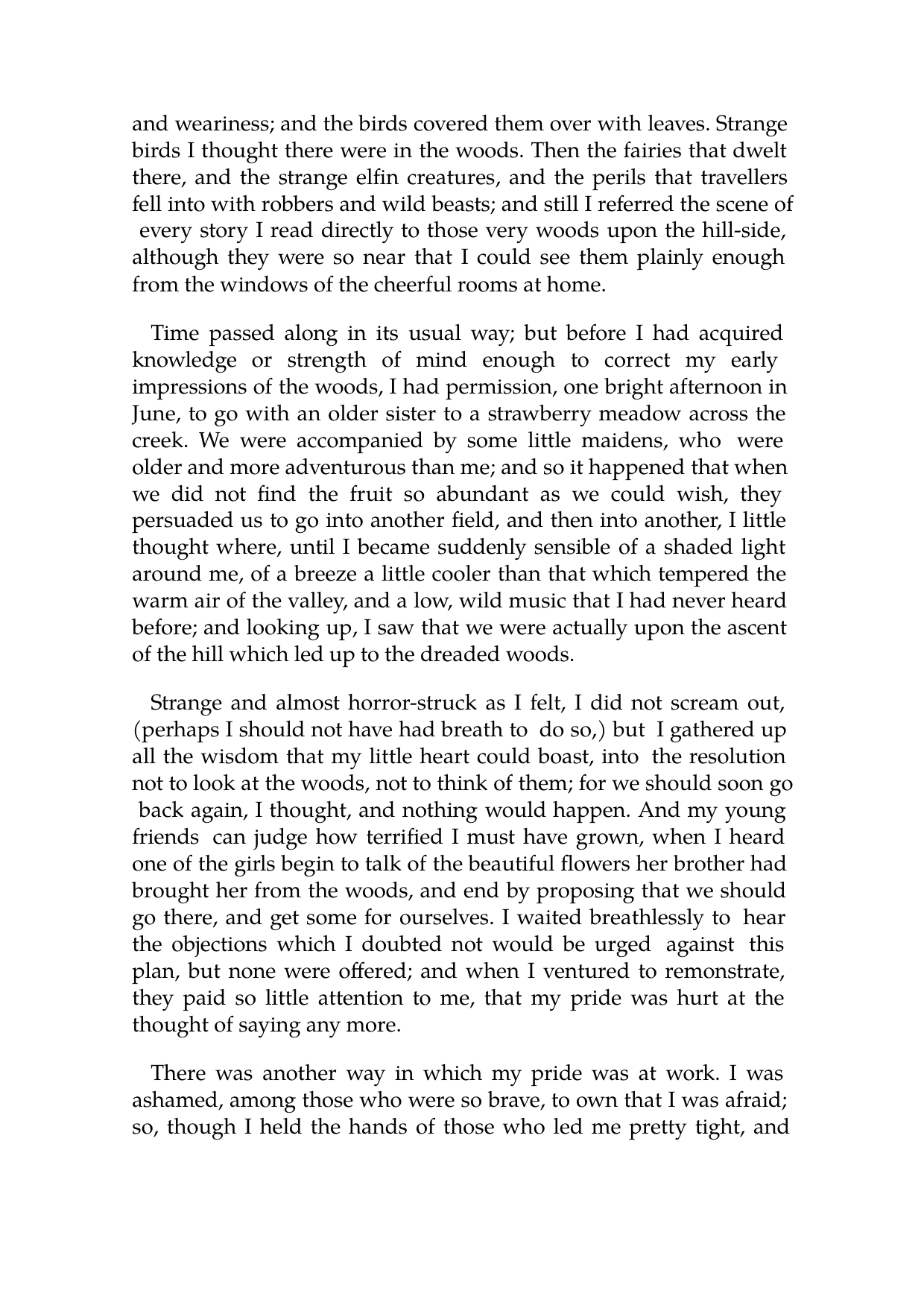

and weariness; and the birds covered them over with leaves. Strange  birds I thought there were in the woods. Then the fairies that dwelt  there, and the strange elfin creatures, and the perils that travellers  fell into with robbers and wild beasts; and still I referred the scene of  every story I read directly to those very woods upon the hill-side,  although they were so near that I could see them plainly enough  from the windows of the cheerful rooms at home.
Time passed along in its usual way; but before I had acquired  knowledge or strength of mind enough to correct my early  impressions of the woods, I had permission, one bright afternoon in  June, to go with an older sister to a strawberry meadow across the  creek. We were accompanied by some little maidens, who were  older and more adventurous than me; and so it happened that when  we did not find the fruit so abundant as we could wish, they  persuaded us to go into another field, and then into another, I little  thought where, until I became suddenly sensible of a shaded light  around me, of a breeze a little cooler than that which tempered the  warm air of the valley, and a low, wild music that I had never heard  before; and looking up, I saw that we were actually upon the ascent  of the hill which led up to the dreaded woods.
Strange and almost horror-struck as I felt, I did not scream out,  (perhaps I should not have had breath to do so,) but I gathered up  all the wisdom that my little heart could boast, into the resolution  not to look at the woods, not to think of them; for we should soon go  back again, I thought, and nothing would happen. And my young  friends can judge how terrified I must have grown, when I heard  one of the girls begin to talk of the beautiful flowers her brother had  brought her from the woods, and end by proposing that we should  go there, and get some for ourselves. I waited breathlessly to hear  the objections which I doubted not would be urged against this  plan, but none were offered; and when I ventured to remonstrate,  they paid so little attention to me, that my pride was hurt at the  thought of saying any more.
There was another way in which my pride was at work. I was  ashamed, among those who were so brave, to own that I was afraid;  so, though I held the hands of those who led me pretty tight, and